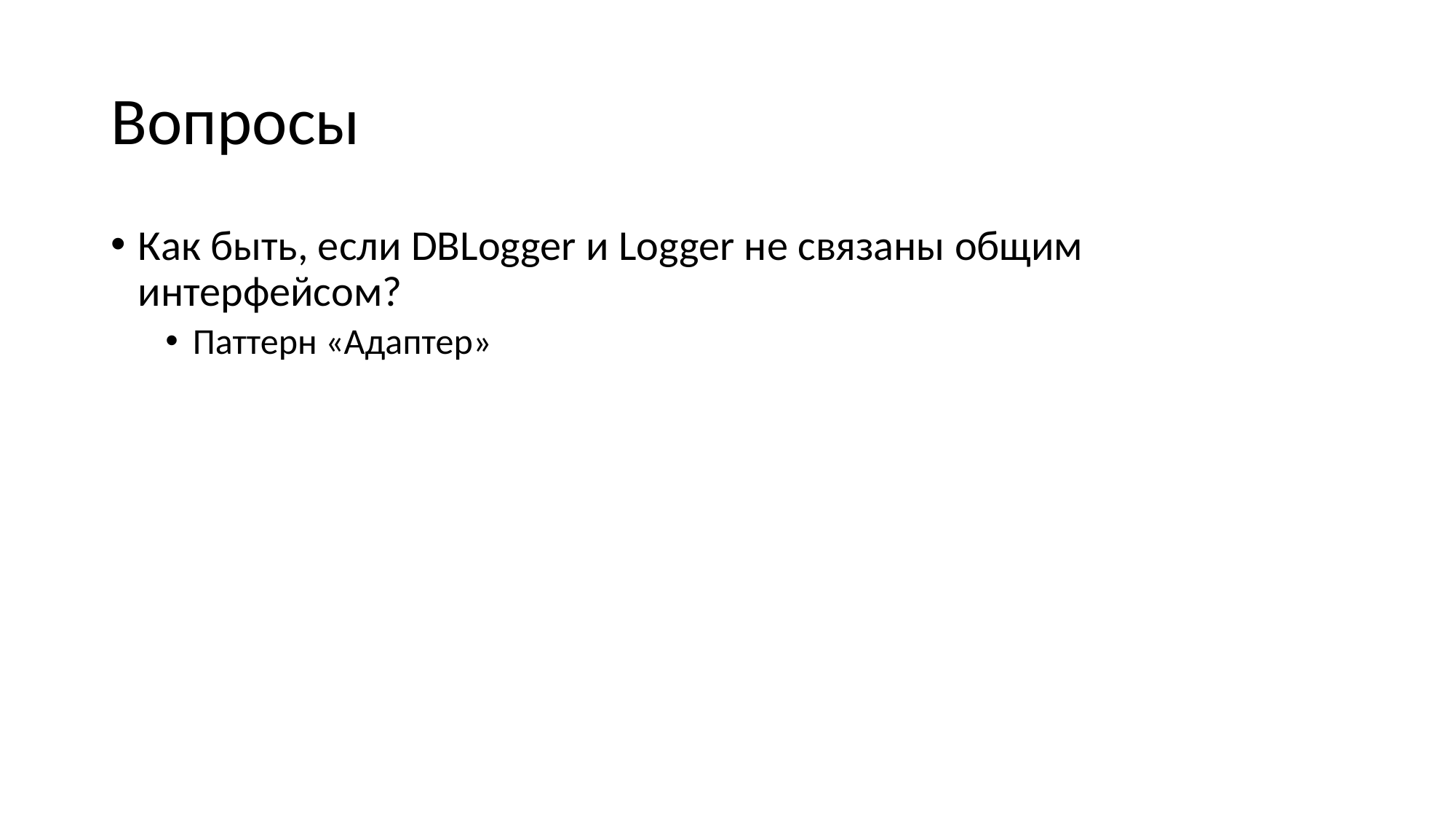

# Вопросы
Как быть, еcли DBLogger и Logger не связаны общим интерфейсом?
Паттерн «Адаптер»